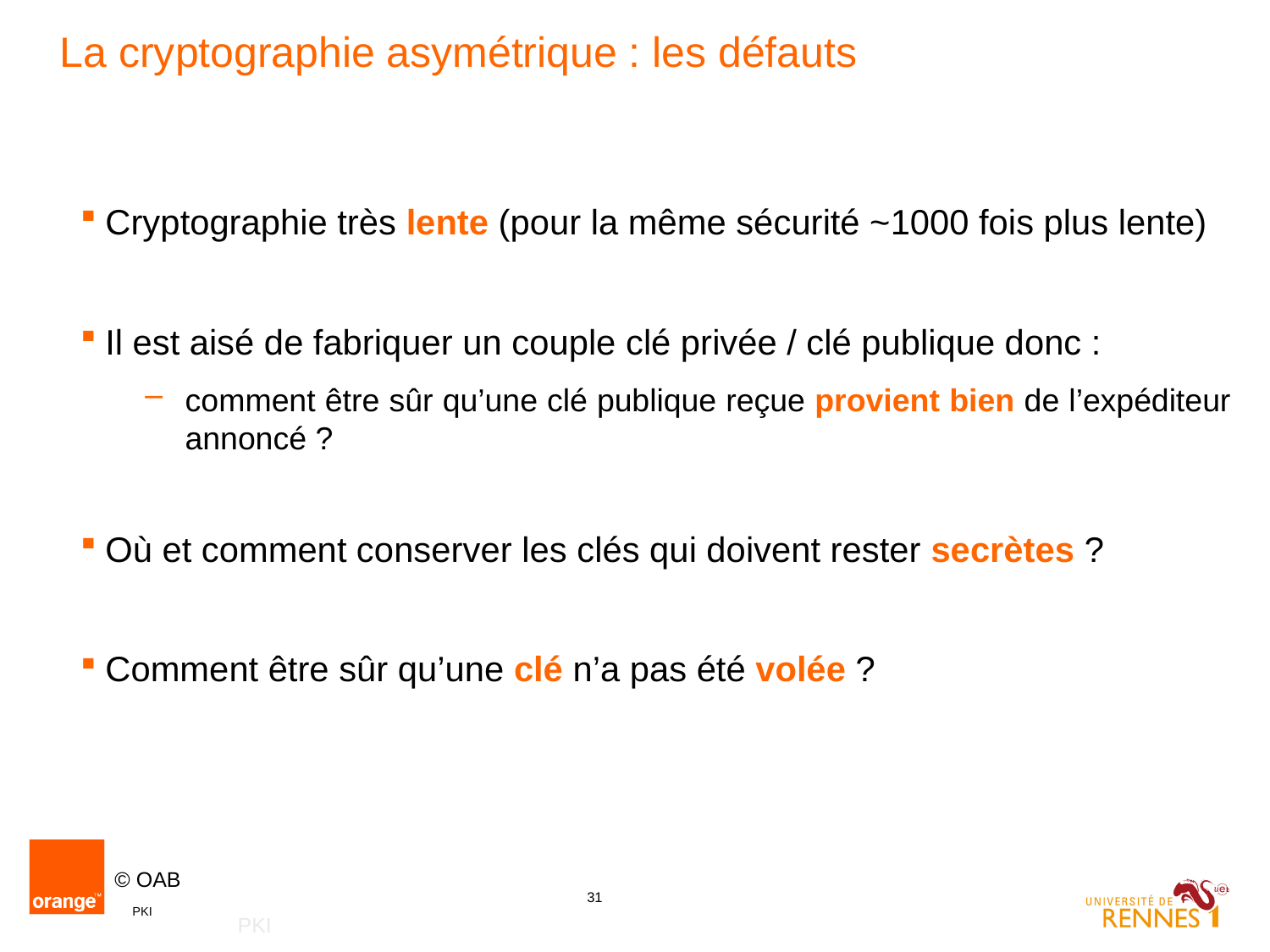

# La cryptographie asymétrique : les défauts
Cryptographie très lente (pour la même sécurité ~1000 fois plus lente)

Il est aisé de fabriquer un couple clé privée / clé publique donc :
comment être sûr qu’une clé publique reçue provient bien de l’expéditeur annoncé ?

Où et comment conserver les clés qui doivent rester secrètes ?

Comment être sûr qu’une clé n’a pas été volée ?
PKI
PKI